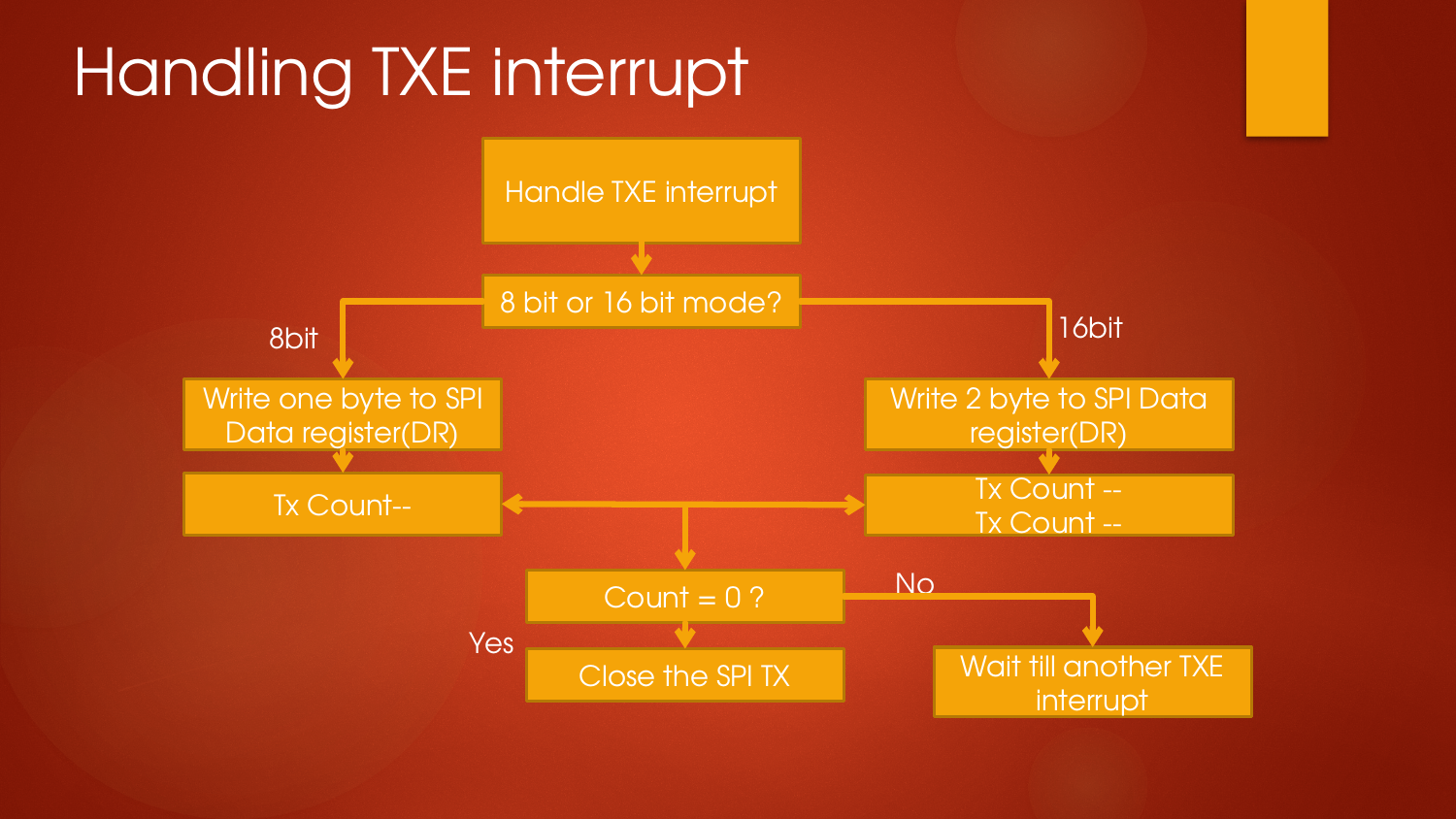

Handling TXE interrupt
Handle TXE interrupt
8 bit or 16 bit mode?
16bit
8bit
Write one byte to SPI Data register(DR)
Write 2 byte to SPI Data register(DR)
Tx Count--
Tx Count --
Tx Count --
No
Count = 0 ?
Yes
Wait till another TXE interrupt
Close the SPI TX